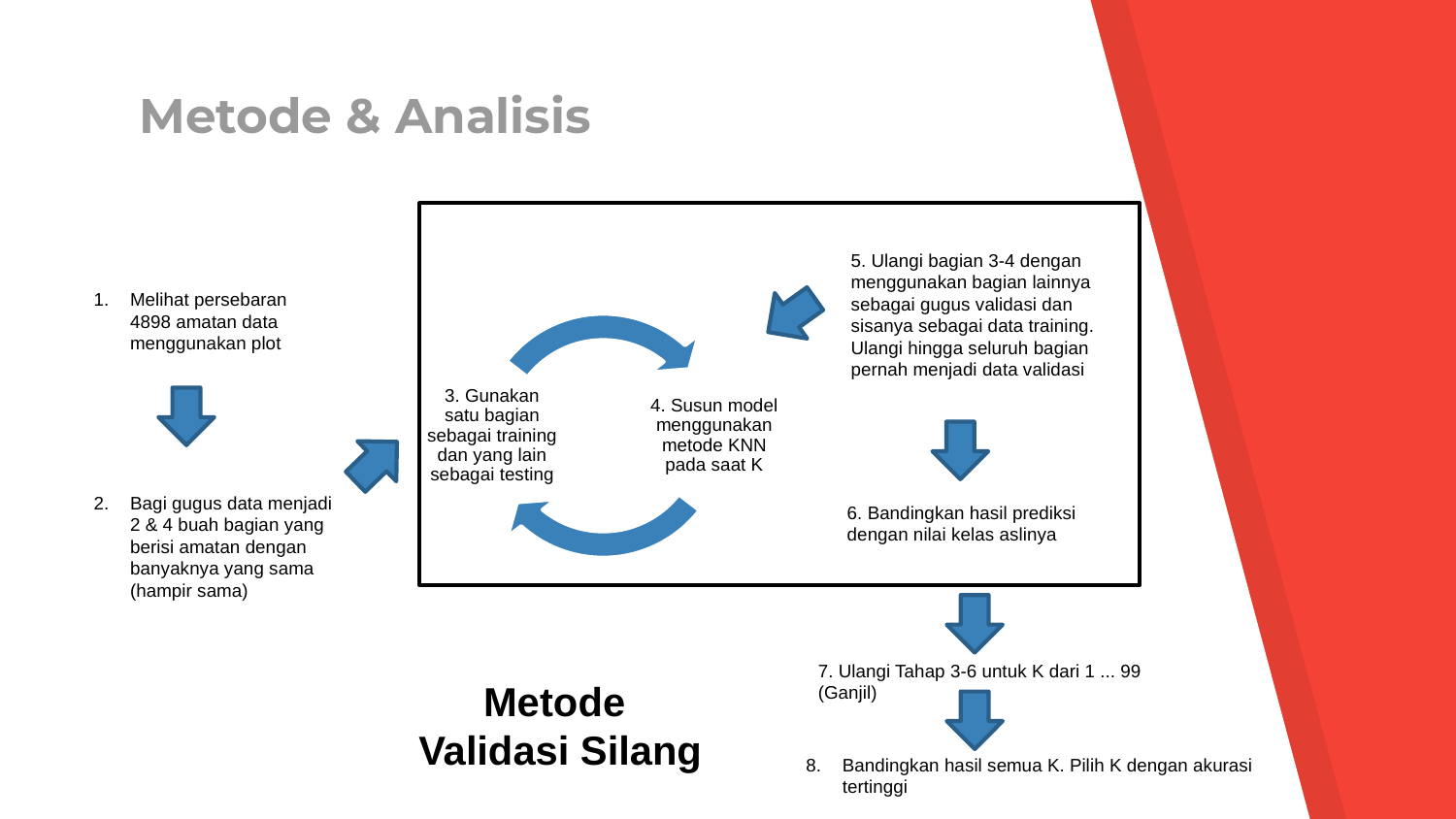

Metode & Analisis

5. Ulangi bagian 3-4 dengan menggunakan bagian lainnya sebagai gugus validasi dan sisanya sebagai data training. Ulangi hingga seluruh bagian pernah menjadi data validasi
Melihat persebaran 4898 amatan data menggunakan plot

4. Susun model menggunakan metode KNN pada saat K
3. Gunakan satu bagian sebagai training dan yang lain sebagai testing

Bagi gugus data menjadi 2 & 4 buah bagian yang berisi amatan dengan banyaknya yang sama (hampir sama)
6. Bandingkan hasil prediksi dengan nilai kelas aslinya

7. Ulangi Tahap 3-6 untuk K dari 1 ... 99 (Ganjil)
Metode
Validasi Silang

Bandingkan hasil semua K. Pilih K dengan akurasi tertinggi